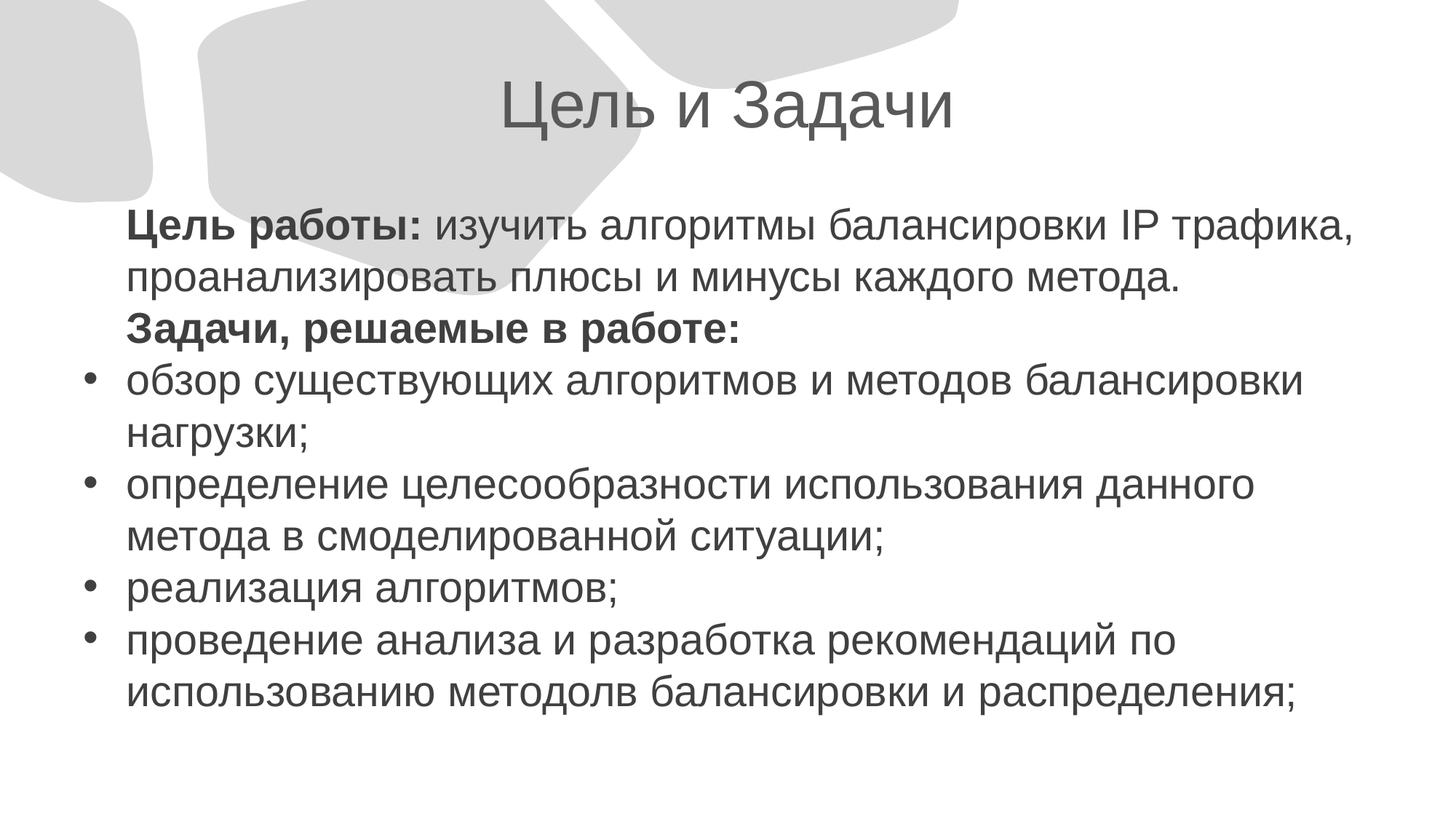

# Цель и Задачи
Цель работы: изучить алгоритмы балансировки IP трафика, проанализировать плюсы и минусы каждого метода.
Задачи, решаемые в работе:
обзор существующих алгоритмов и методов балансировки нагрузки;
определение целесообразности использования данного метода в смоделированной ситуации;
реализация алгоритмов;
проведение анализа и разработка рекомендаций по использованию методолв балансировки и распределения;